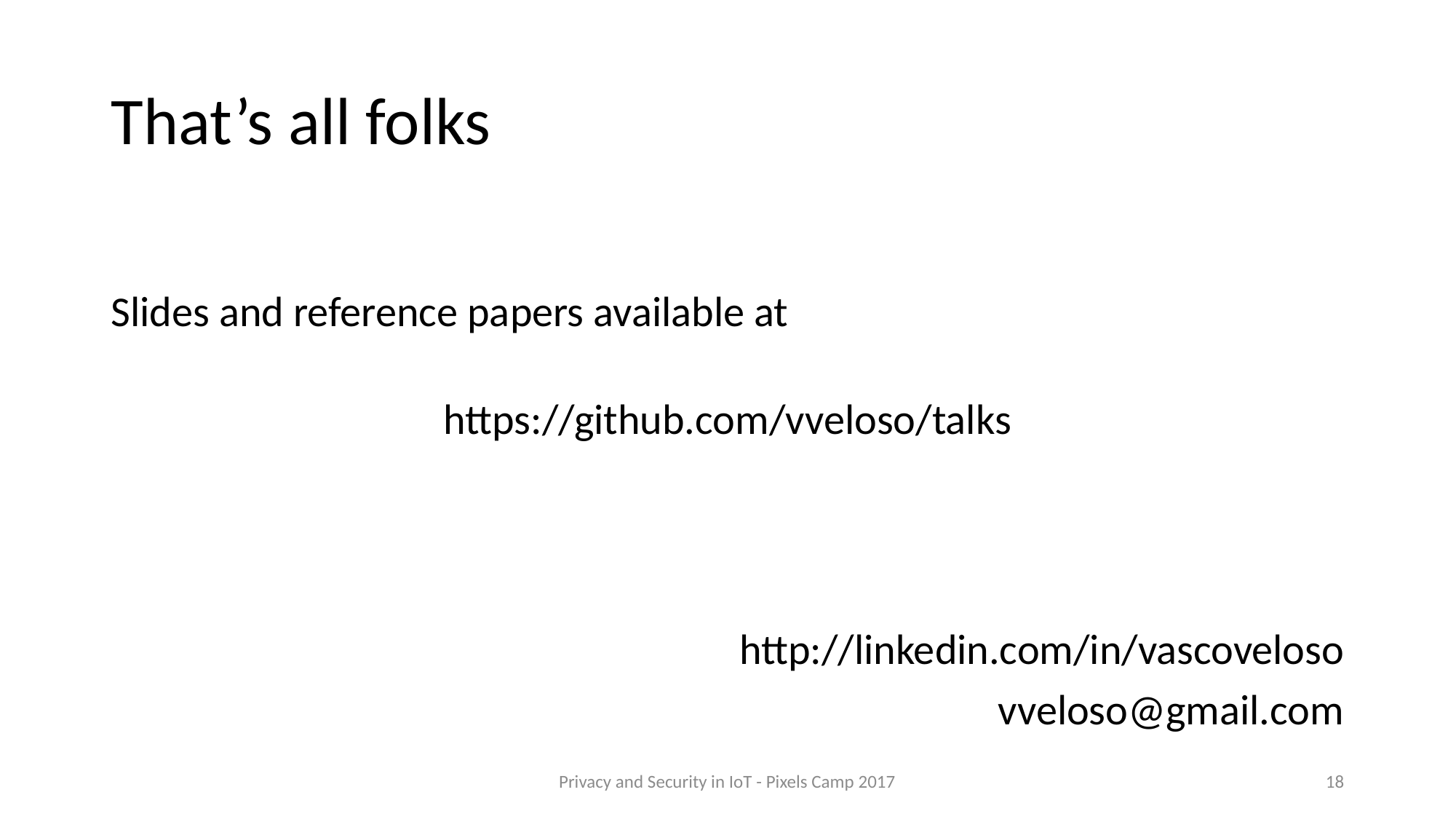

# That’s all folks

Slides and reference papers available at

https://github.com/vveloso/talks

http://linkedin.com/in/vascoveloso
vveloso@gmail.com
Privacy and Security in IoT - Pixels Camp 2017
18